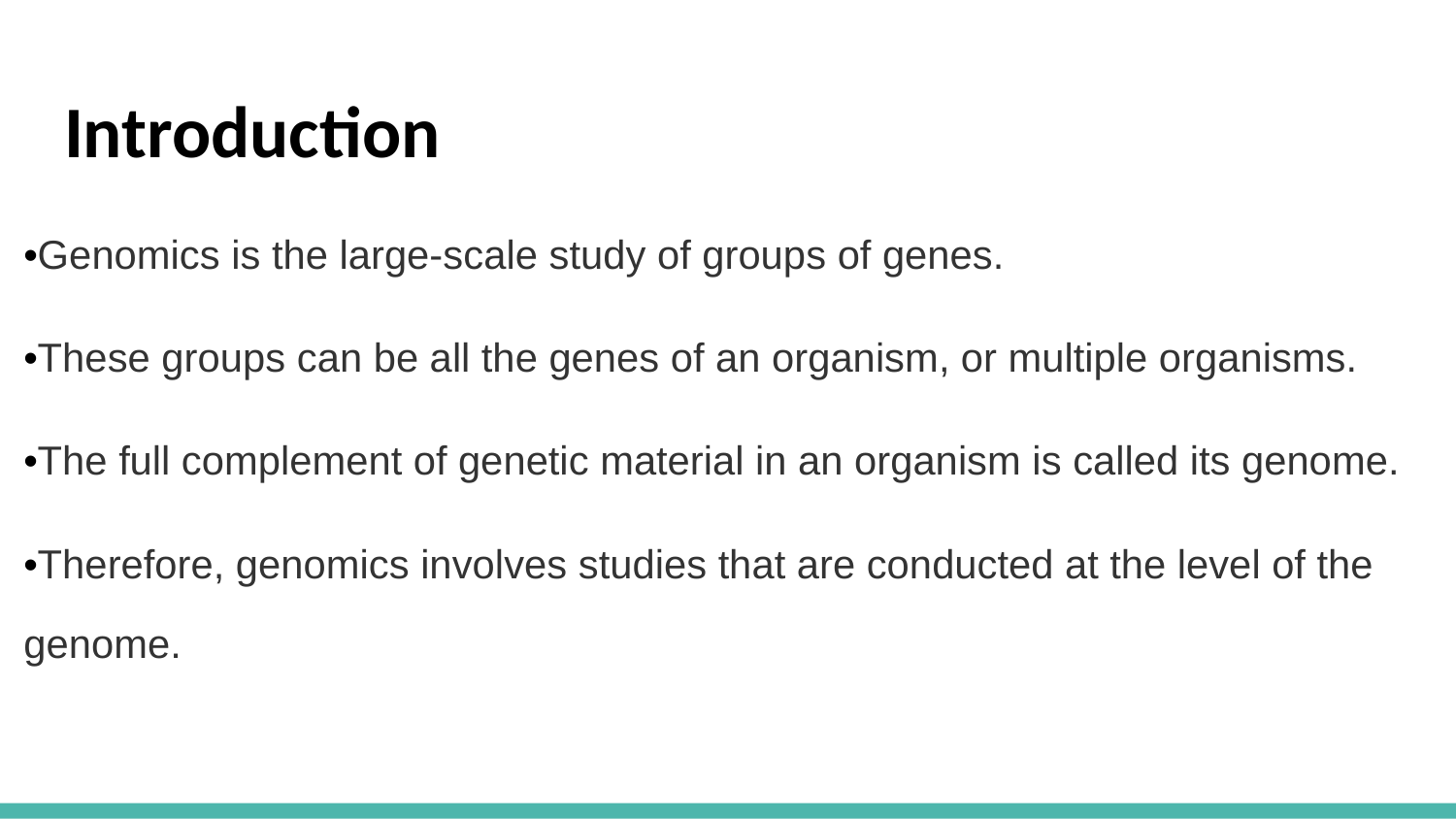

# Introduction
•Genomics is the large-scale study of groups of genes.
•These groups can be all the genes of an organism, or multiple organisms.
•The full complement of genetic material in an organism is called its genome.
•Therefore, genomics involves studies that are conducted at the level of the genome.